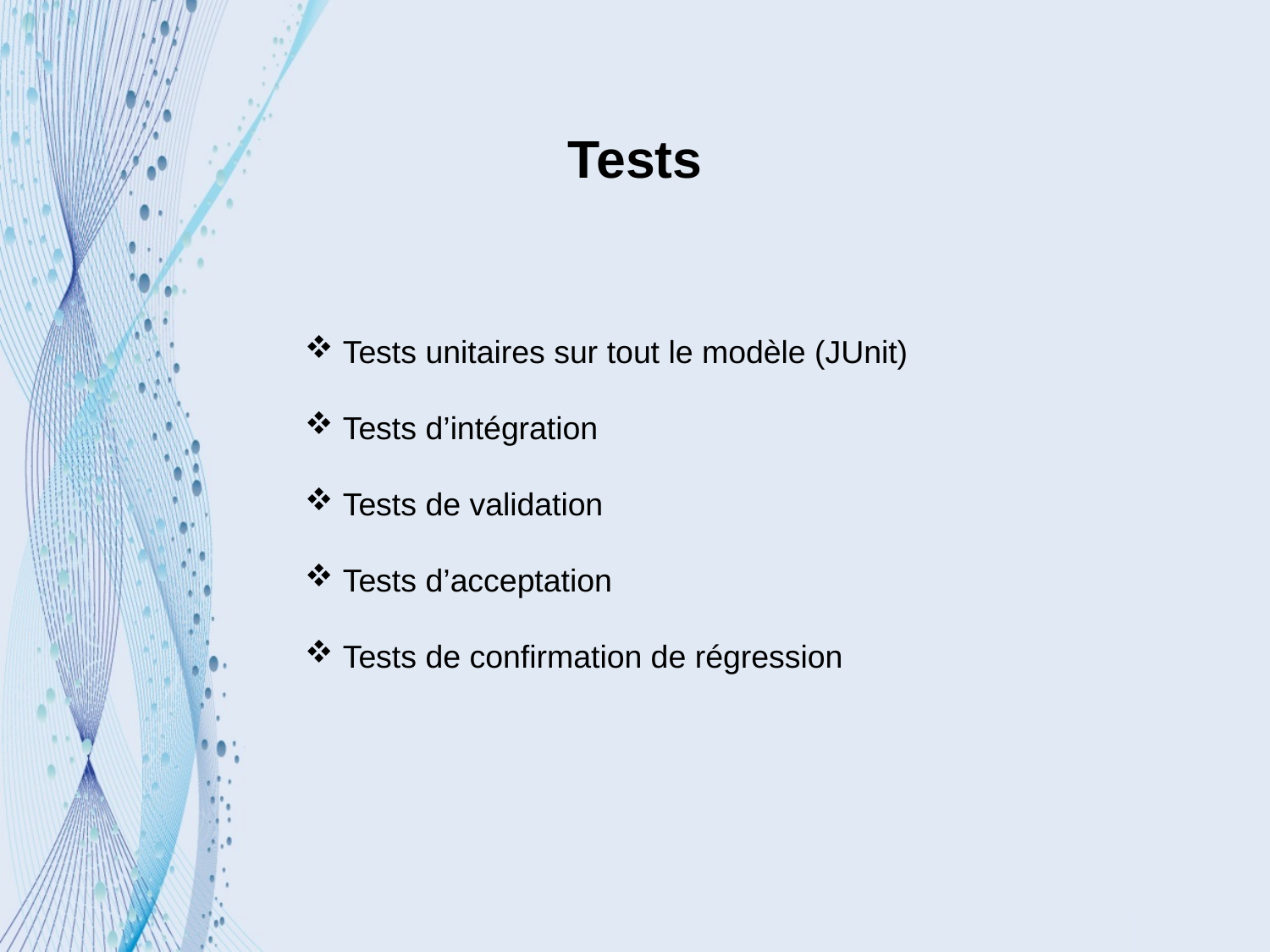

Tests
 Tests unitaires sur tout le modèle (JUnit)

 Tests d’intégration

 Tests de validation

 Tests d’acceptation

 Tests de confirmation de régression